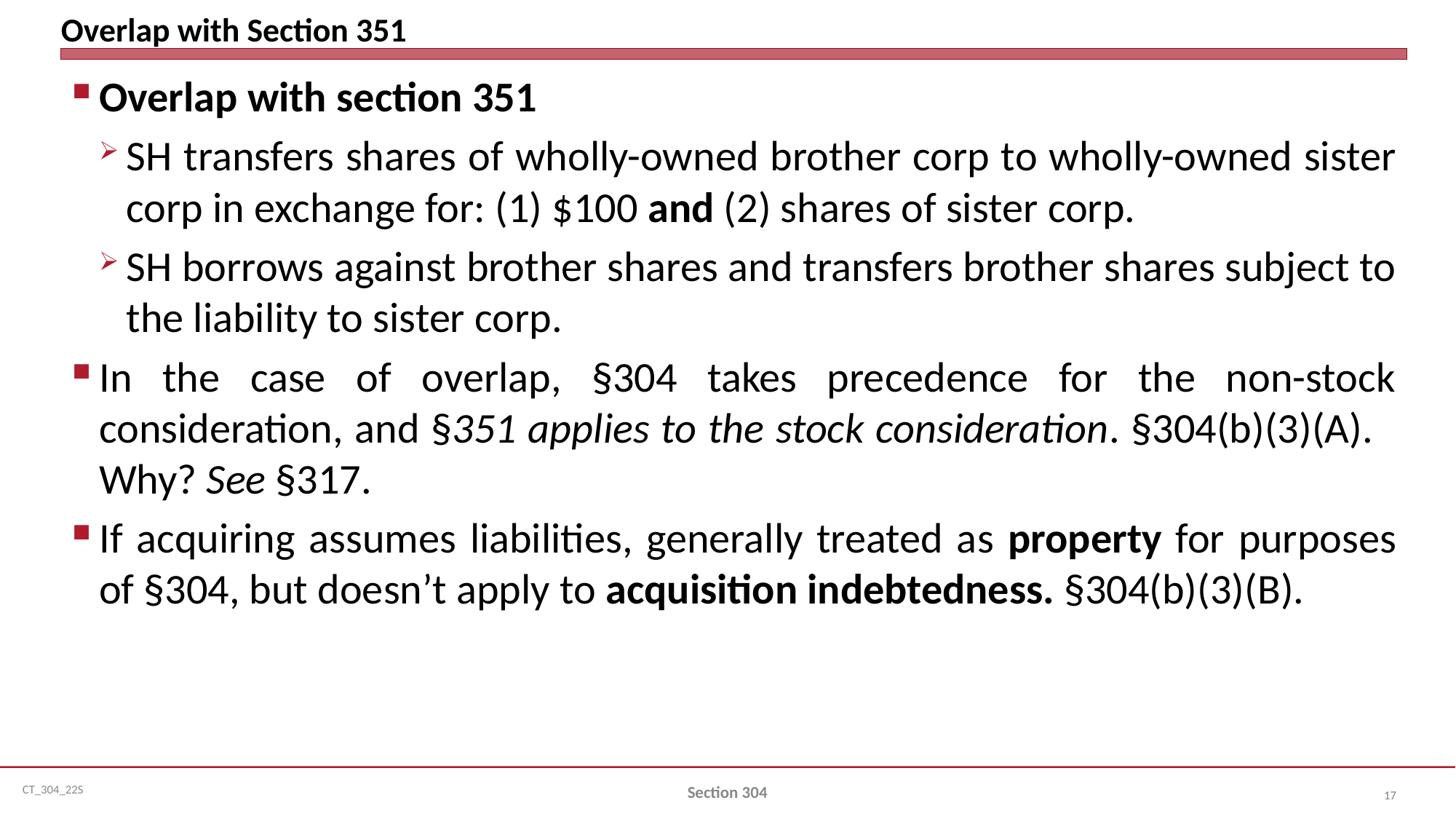

# Overlap with Section 351
Overlap with section 351
SH transfers shares of wholly-owned brother corp to wholly-owned sister corp in exchange for: (1) $100 and (2) shares of sister corp.
SH borrows against brother shares and transfers brother shares subject to the liability to sister corp.
In the case of overlap, §304 takes precedence for the non-stock consideration, and §351 applies to the stock consideration. §304(b)(3)(A).   Why? See §317.
If acquiring assumes liabilities, generally treated as property for purposes of §304, but doesn’t apply to acquisition indebtedness. §304(b)(3)(B).

Section 304
17